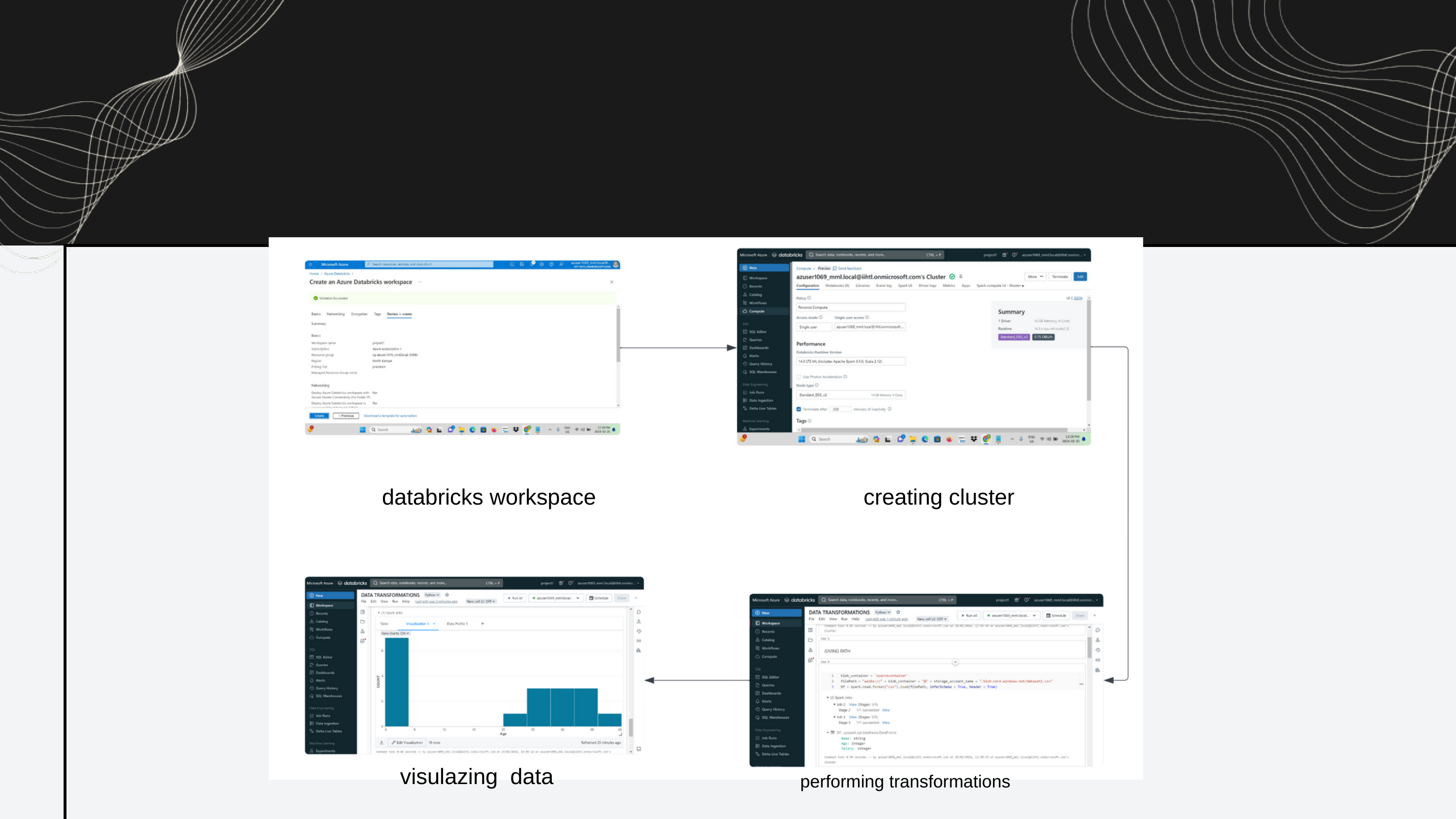

databricks workspace
creating cluster
visulazing  data
performing transformations